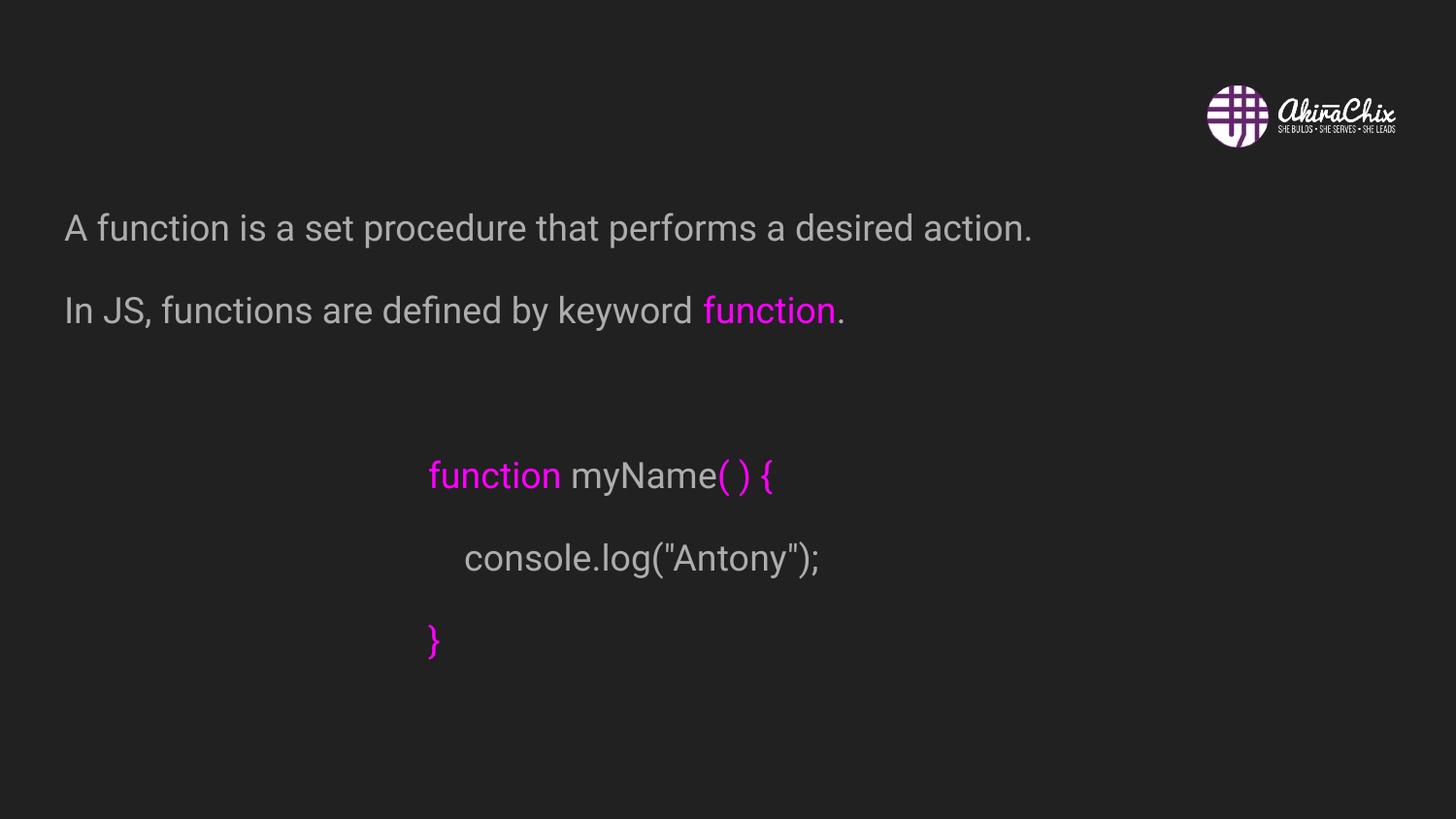

#
A function is a set procedure that performs a desired action.
In JS, functions are defined by keyword function.

function myName( ) {
    console.log("Antony");
}